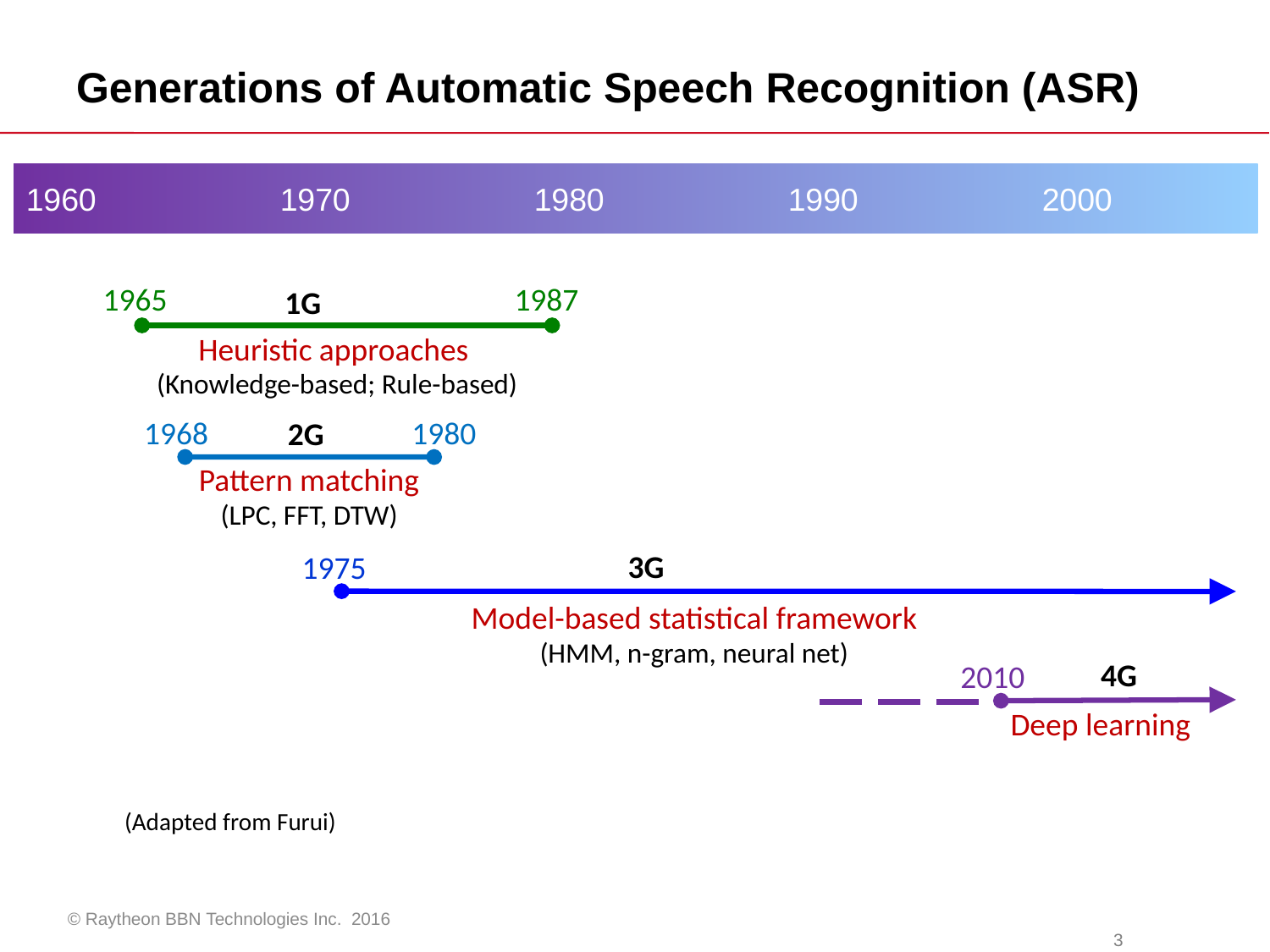

# Generations of Automatic Speech Recognition (ASR)
1960		1970		1980		1990		2000		2010		2020
1987
1965
1G

Heuristic approaches
(Knowledge-based; Rule-based)
1968
1980
2G

Pattern matching
(LPC, FFT, DTW)
3G
1975

Model-based statistical framework
(HMM, n-gram, neural net)
4G
Deep learning
2010

(Adapted from Furui)
© Raytheon BBN Technologies Inc.  2016
			3